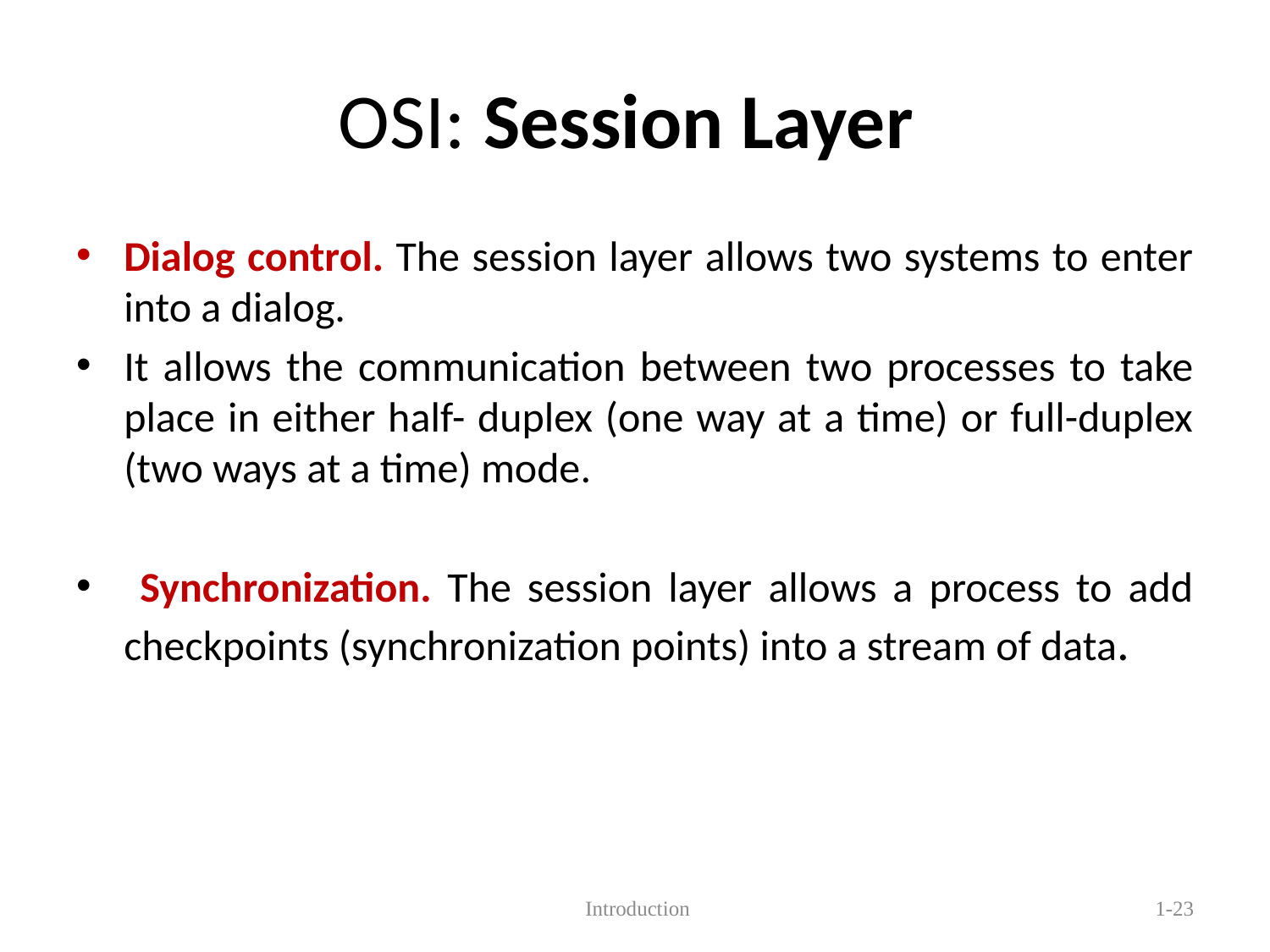

# OSI: Session Layer
Dialog control. The session layer allows two systems to enter into a dialog.
It allows the communication between two processes to take place in either half- duplex (one way at a time) or full-duplex (two ways at a time) mode.

 Synchronization. The session layer allows a process to add checkpoints (synchronization points) into a stream of data.

 Introduction
1-23